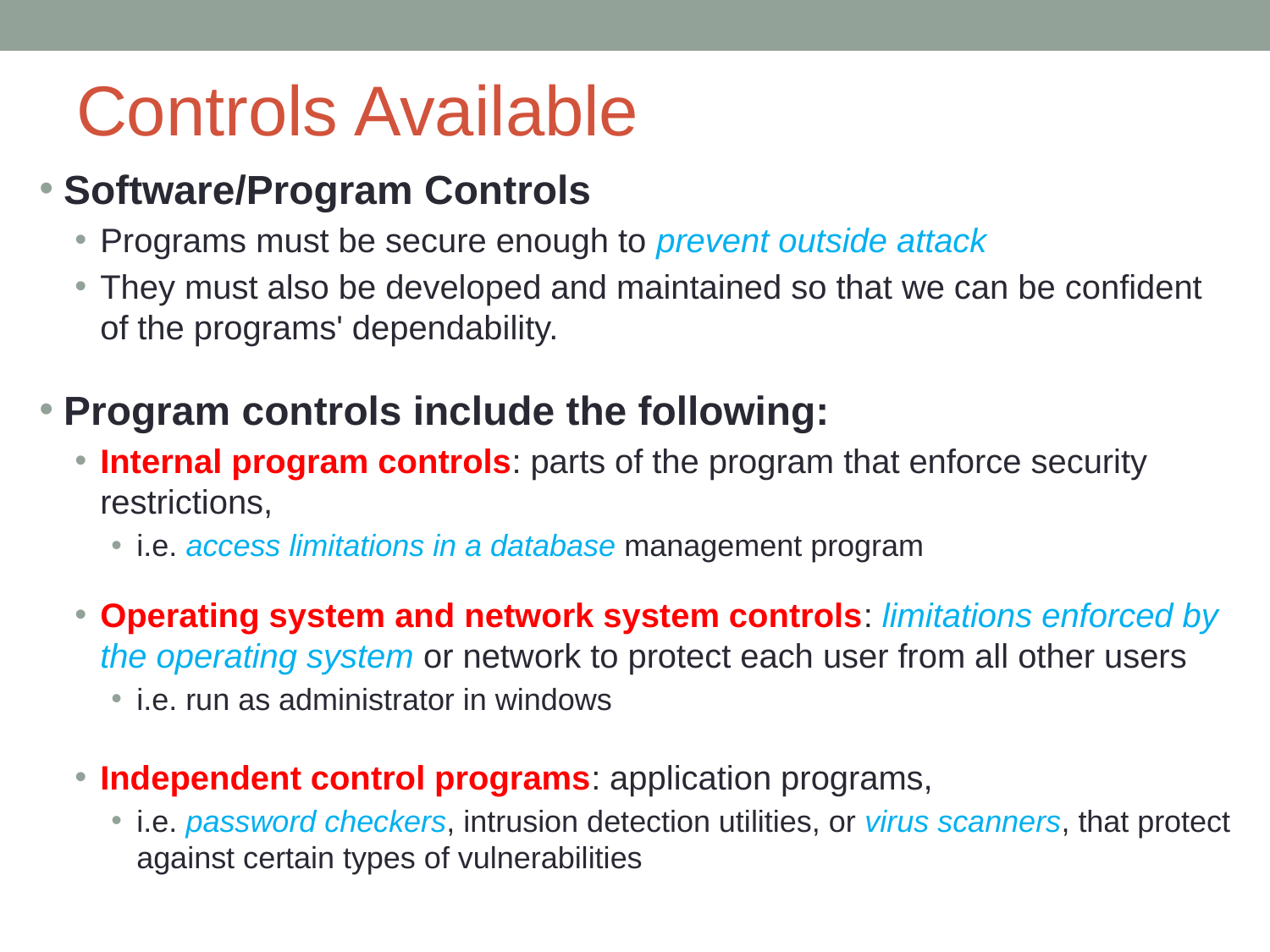

# Controls Available
Software/Program Controls
Programs must be secure enough to prevent outside attack
They must also be developed and maintained so that we can be confident of the programs' dependability.

Program controls include the following:
Internal program controls: parts of the program that enforce security restrictions,
i.e. access limitations in a database management program

Operating system and network system controls: limitations enforced by the operating system or network to protect each user from all other users
i.e. run as administrator in windows

Independent control programs: application programs,
i.e. password checkers, intrusion detection utilities, or virus scanners, that protect against certain types of vulnerabilities